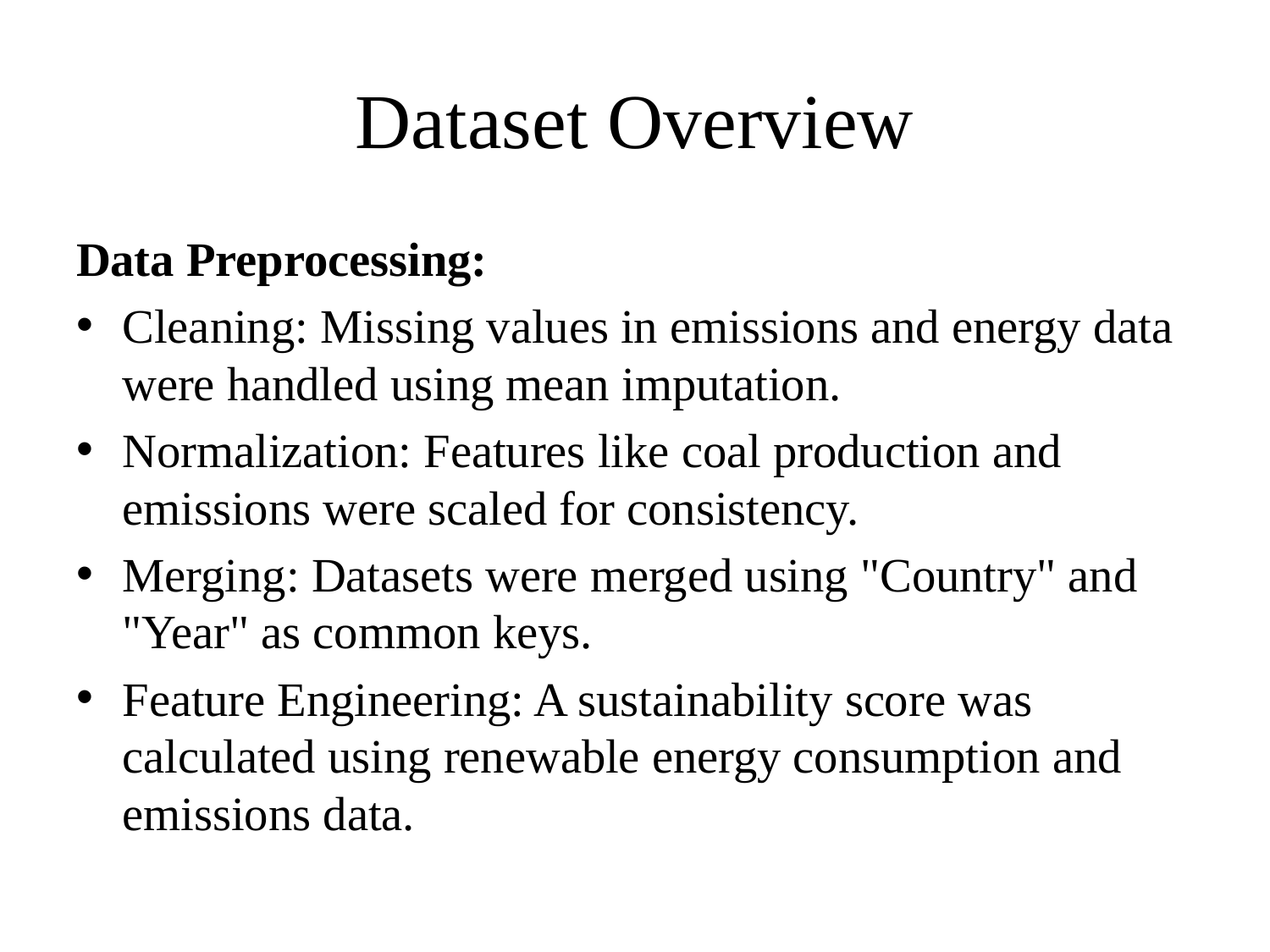

# Dataset Overview
Data Preprocessing:
Cleaning: Missing values in emissions and energy data were handled using mean imputation.
Normalization: Features like coal production and emissions were scaled for consistency.
Merging: Datasets were merged using "Country" and "Year" as common keys.
Feature Engineering: A sustainability score was calculated using renewable energy consumption and emissions data.